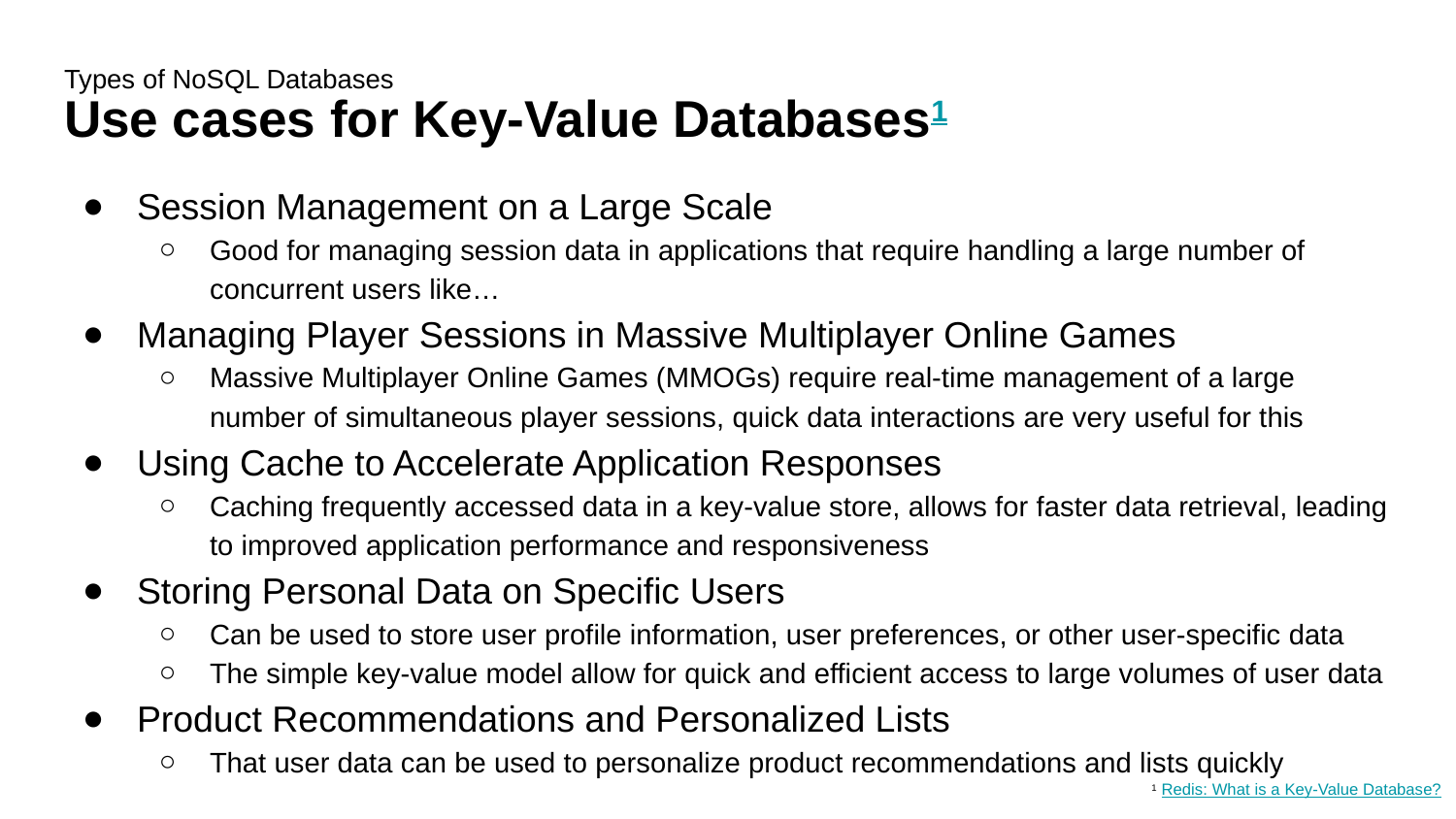

Types of NoSQL Databases
# Use cases for Key-Value Databases1

Session Management on a Large Scale
Good for managing session data in applications that require handling a large number of concurrent users like…
Managing Player Sessions in Massive Multiplayer Online Games
Massive Multiplayer Online Games (MMOGs) require real-time management of a large number of simultaneous player sessions, quick data interactions are very useful for this
Using Cache to Accelerate Application Responses
Caching frequently accessed data in a key-value store, allows for faster data retrieval, leading to improved application performance and responsiveness
Storing Personal Data on Specific Users
Can be used to store user profile information, user preferences, or other user-specific data
The simple key-value model allow for quick and efficient access to large volumes of user data
Product Recommendations and Personalized Lists
That user data can be used to personalize product recommendations and lists quickly
1 Redis: What is a Key-Value Database?